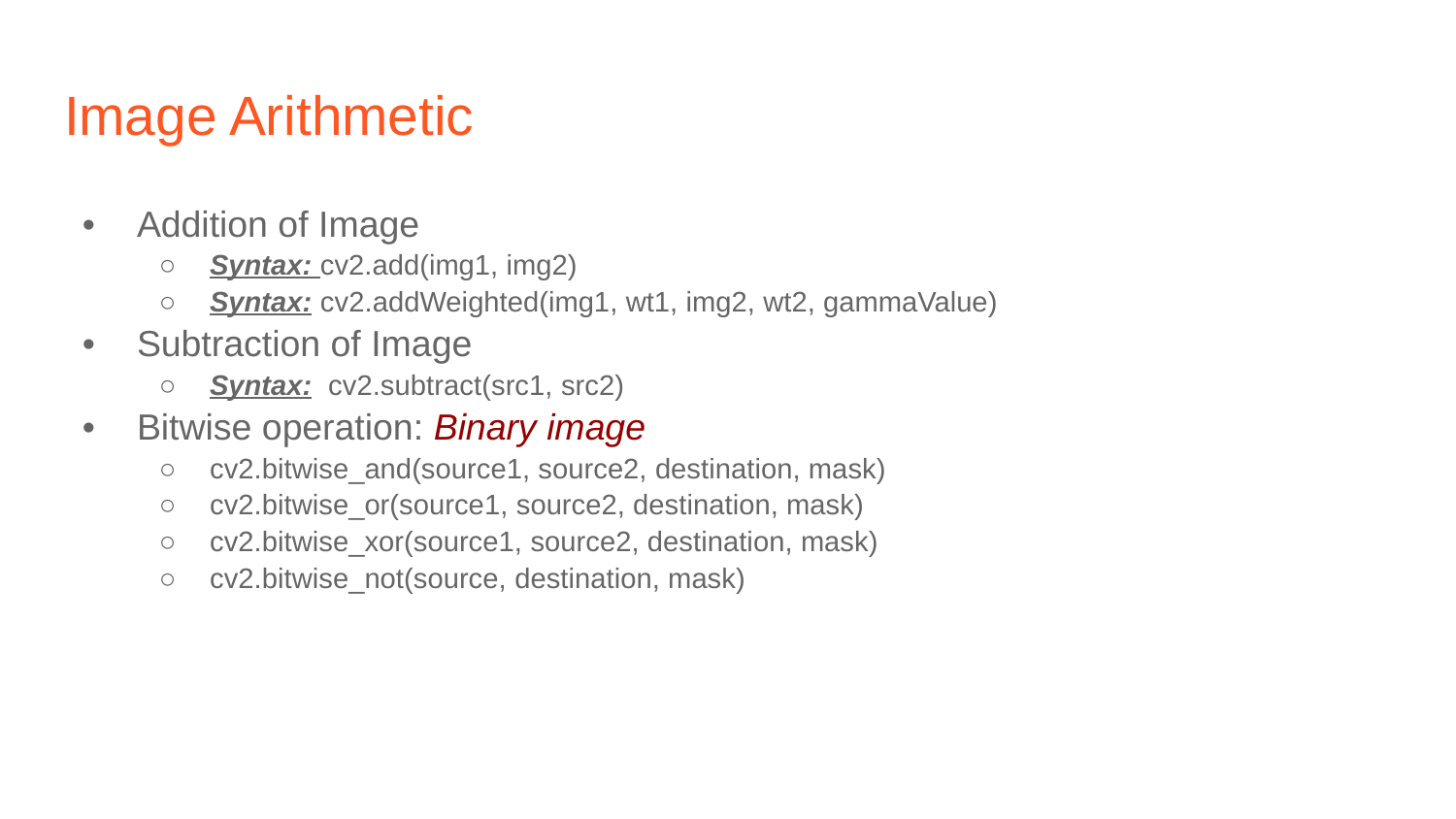

# Image Arithmetic
Addition of Image
Syntax: cv2.add(img1, img2)
Syntax: cv2.addWeighted(img1, wt1, img2, wt2, gammaValue)
Subtraction of Image
Syntax:  cv2.subtract(src1, src2)
Bitwise operation: Binary image
cv2.bitwise_and(source1, source2, destination, mask)
cv2.bitwise_or(source1, source2, destination, mask)
cv2.bitwise_xor(source1, source2, destination, mask)
cv2.bitwise_not(source, destination, mask)